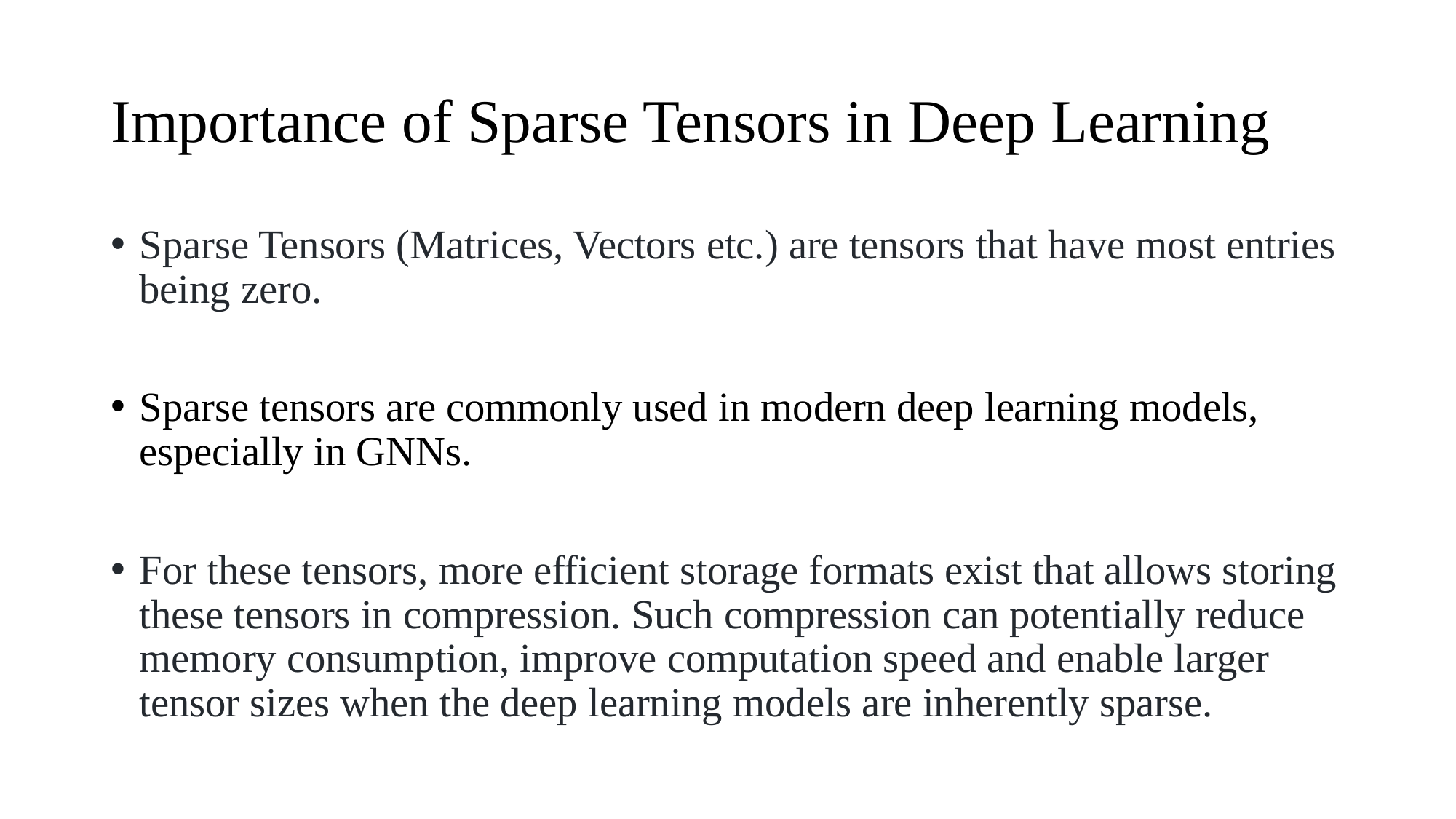

# Importance of Sparse Tensors in Deep Learning
Sparse Tensors (Matrices, Vectors etc.) are tensors that have most entries being zero.

Sparse tensors are commonly used in modern deep learning models, especially in GNNs.

For these tensors, more efficient storage formats exist that allows storing these tensors in compression. Such compression can potentially reduce memory consumption, improve computation speed and enable larger tensor sizes when the deep learning models are inherently sparse.